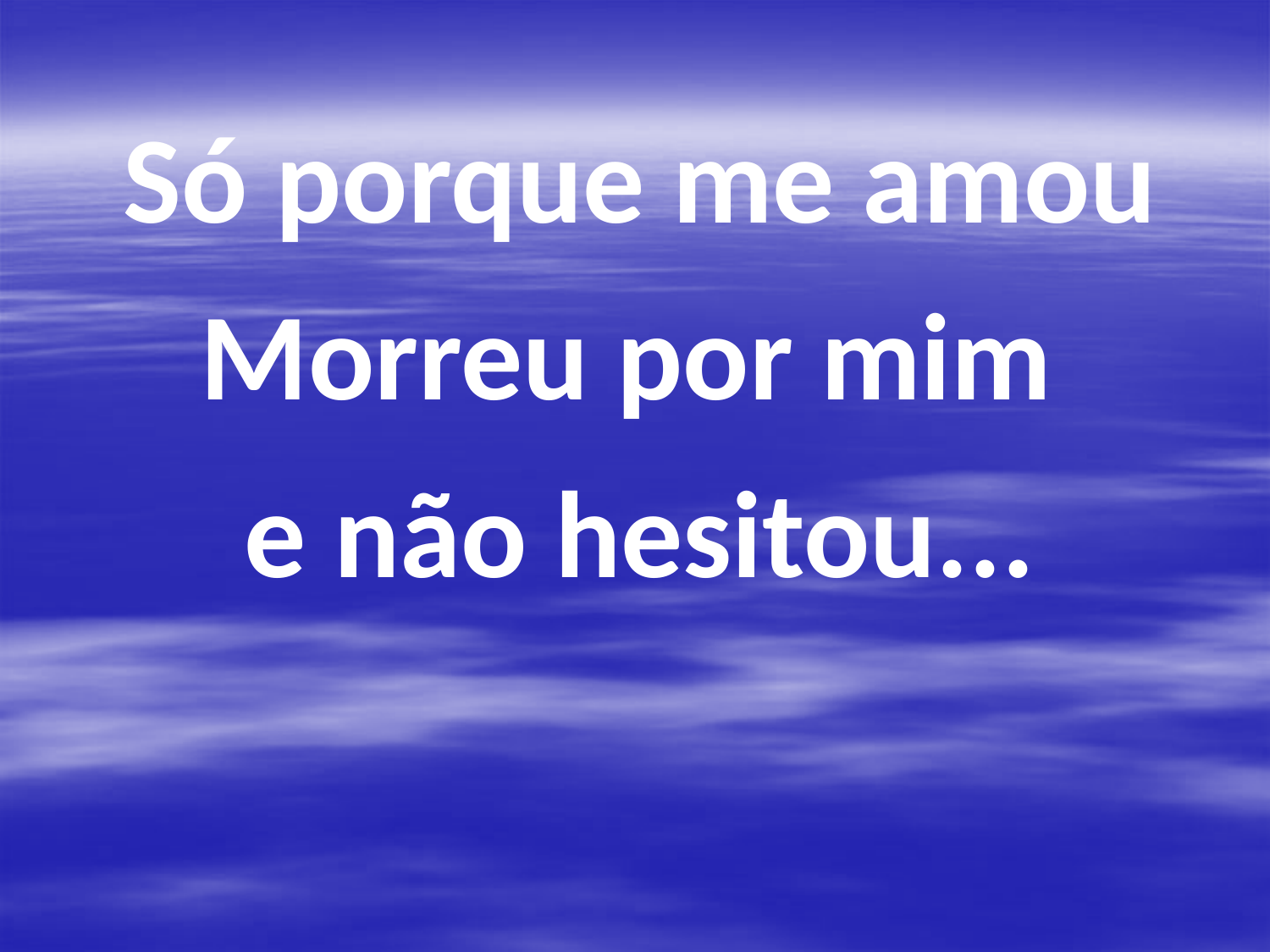

Só porque me amou Morreu por mim
e não hesitou...